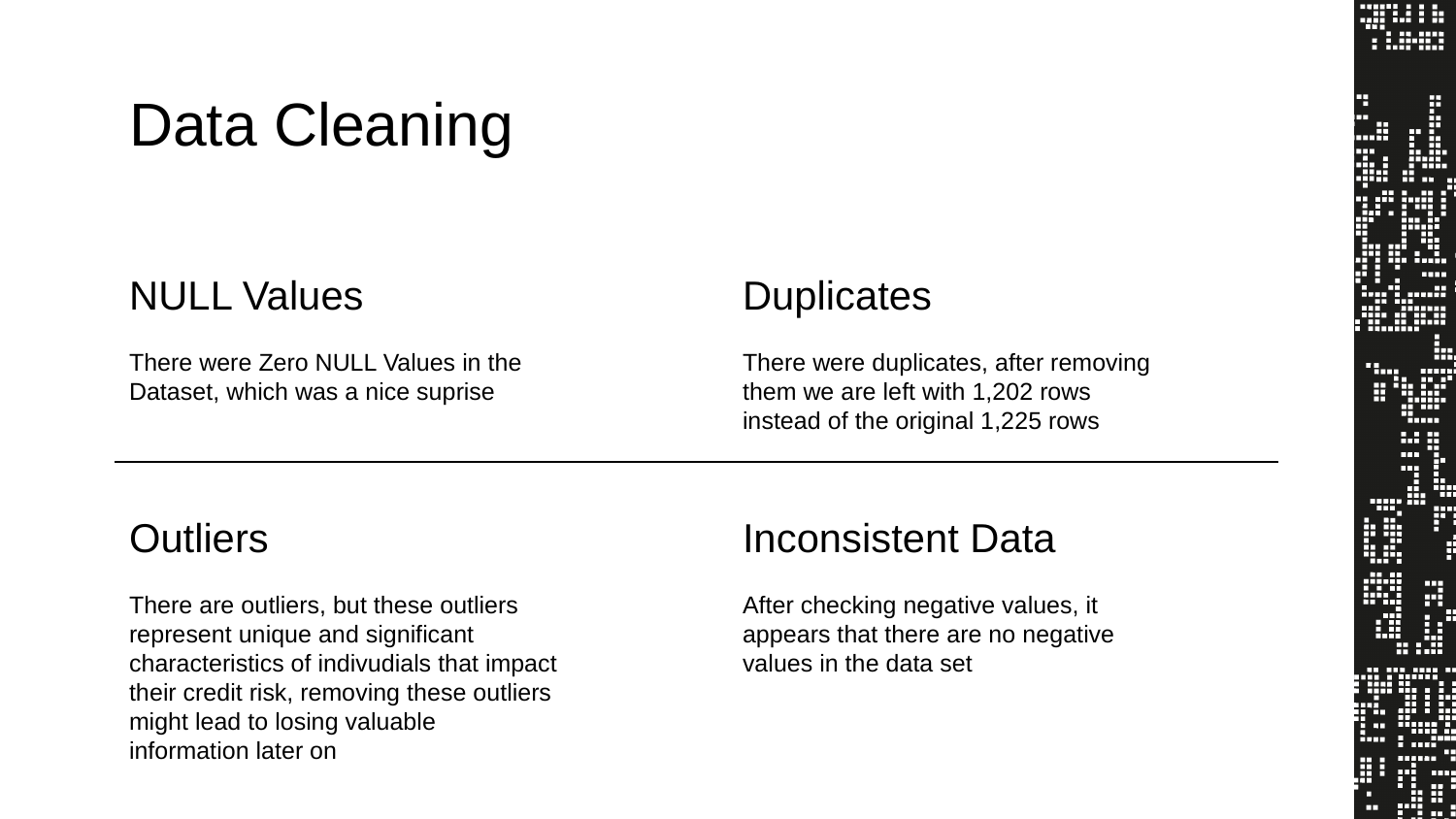

Data Cleaning
# NULL Values
Duplicates
There were Zero NULL Values in the Dataset, which was a nice suprise
There were duplicates, after removing them we are left with 1,202 rows instead of the original 1,225 rows
Outliers
Inconsistent Data
There are outliers, but these outliers represent unique and significant characteristics of indivudials that impact their credit risk, removing these outliers might lead to losing valuable information later on
After checking negative values, it appears that there are no negative values in the data set